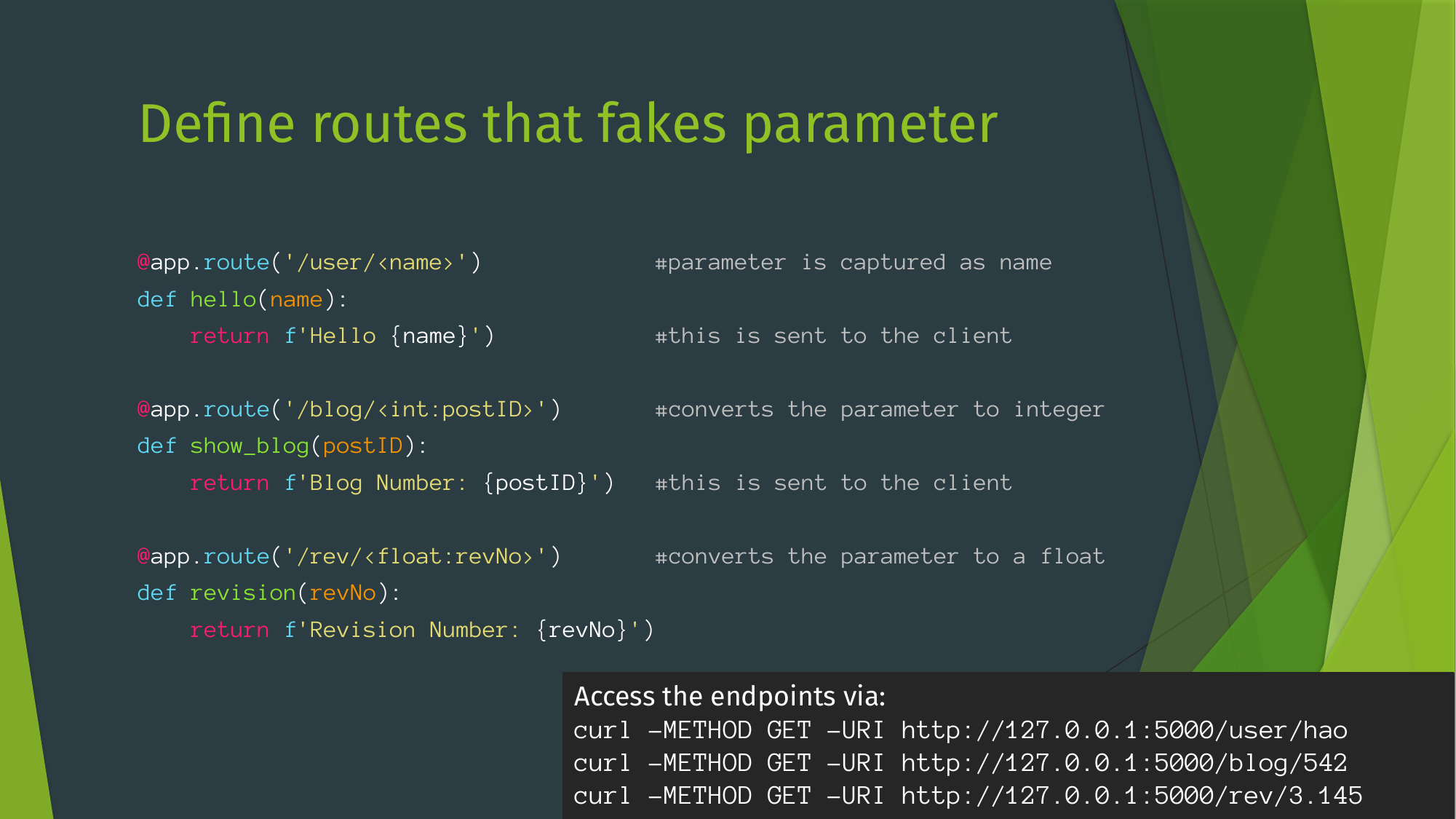

# Define routes that fakes parameter
@app.route('/user/<name>')             #parameter is captured as name
def hello(name):
    return f'Hello {name}')            #this is sent to the client

@app.route('/blog/<int:postID>')       #converts the parameter to integer
def show_blog(postID):
    return f'Blog Number: {postID}')   #this is sent to the client

@app.route('/rev/<float:revNo>')       #converts the parameter to a float
def revision(revNo):
    return f'Revision Number: {revNo}')

Access the endpoints via:
curl -METHOD GET -URI http://127.0.0.1:5000/user/hao
curl -METHOD GET -URI http://127.0.0.1:5000/blog/542
curl -METHOD GET -URI http://127.0.0.1:5000/rev/3.145